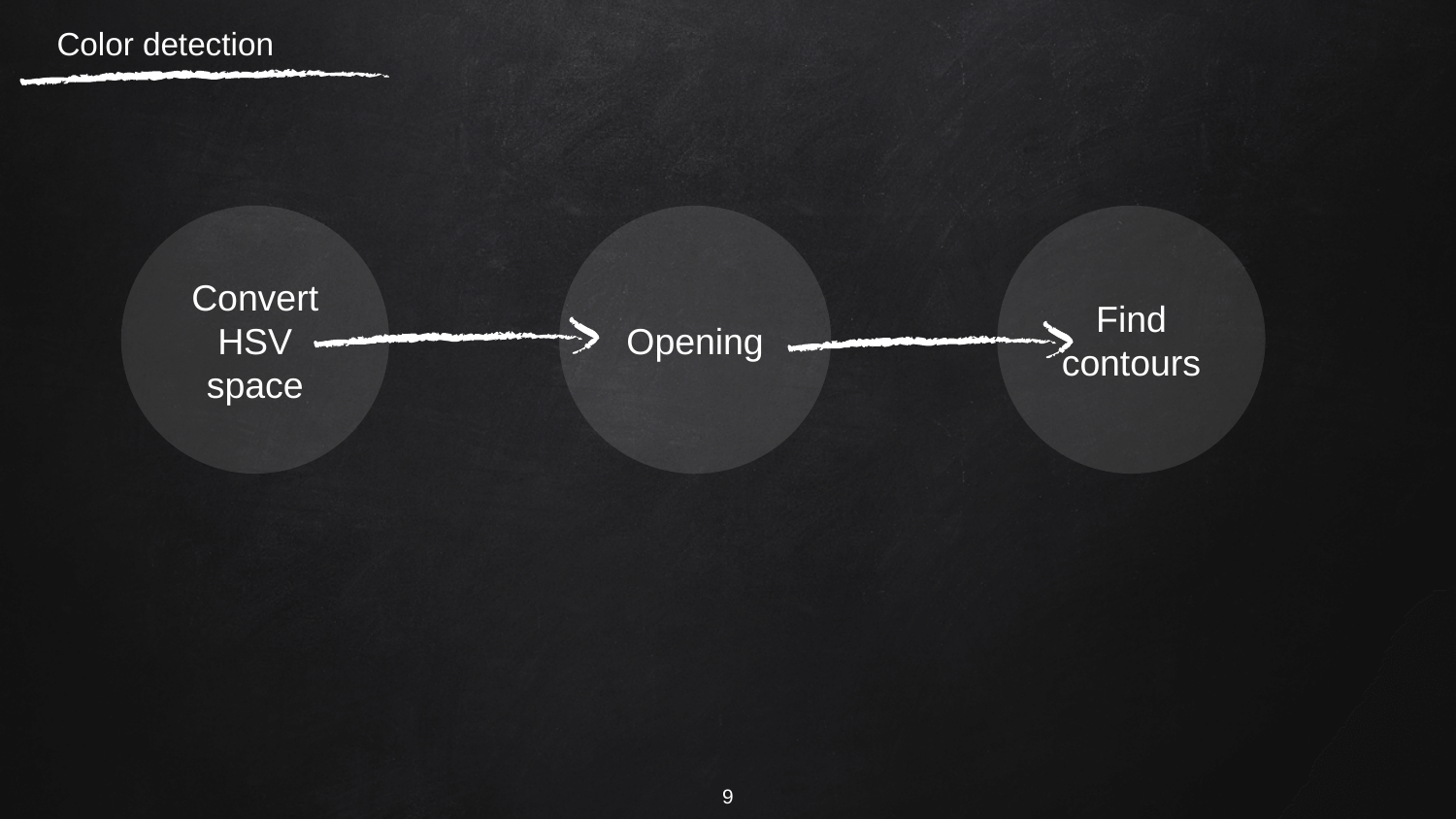

# Color detection

Convert
HSV
space
Opening
Find
contours

9